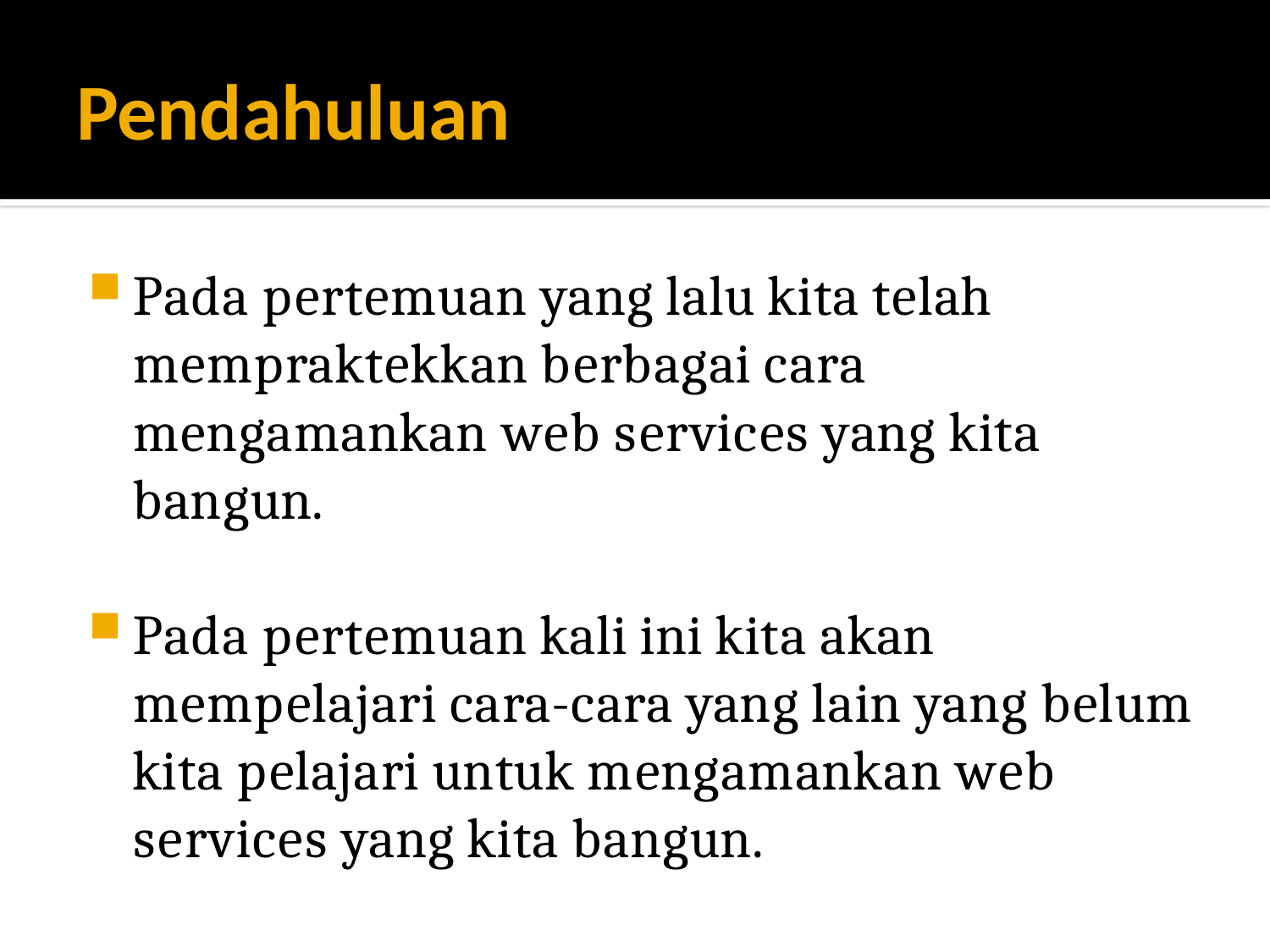

# Pendahuluan
Pada pertemuan yang lalu kita telah mempraktekkan berbagai cara mengamankan web services yang kita bangun.

Pada pertemuan kali ini kita akan mempelajari cara-cara yang lain yang belum kita pelajari untuk mengamankan web services yang kita bangun.